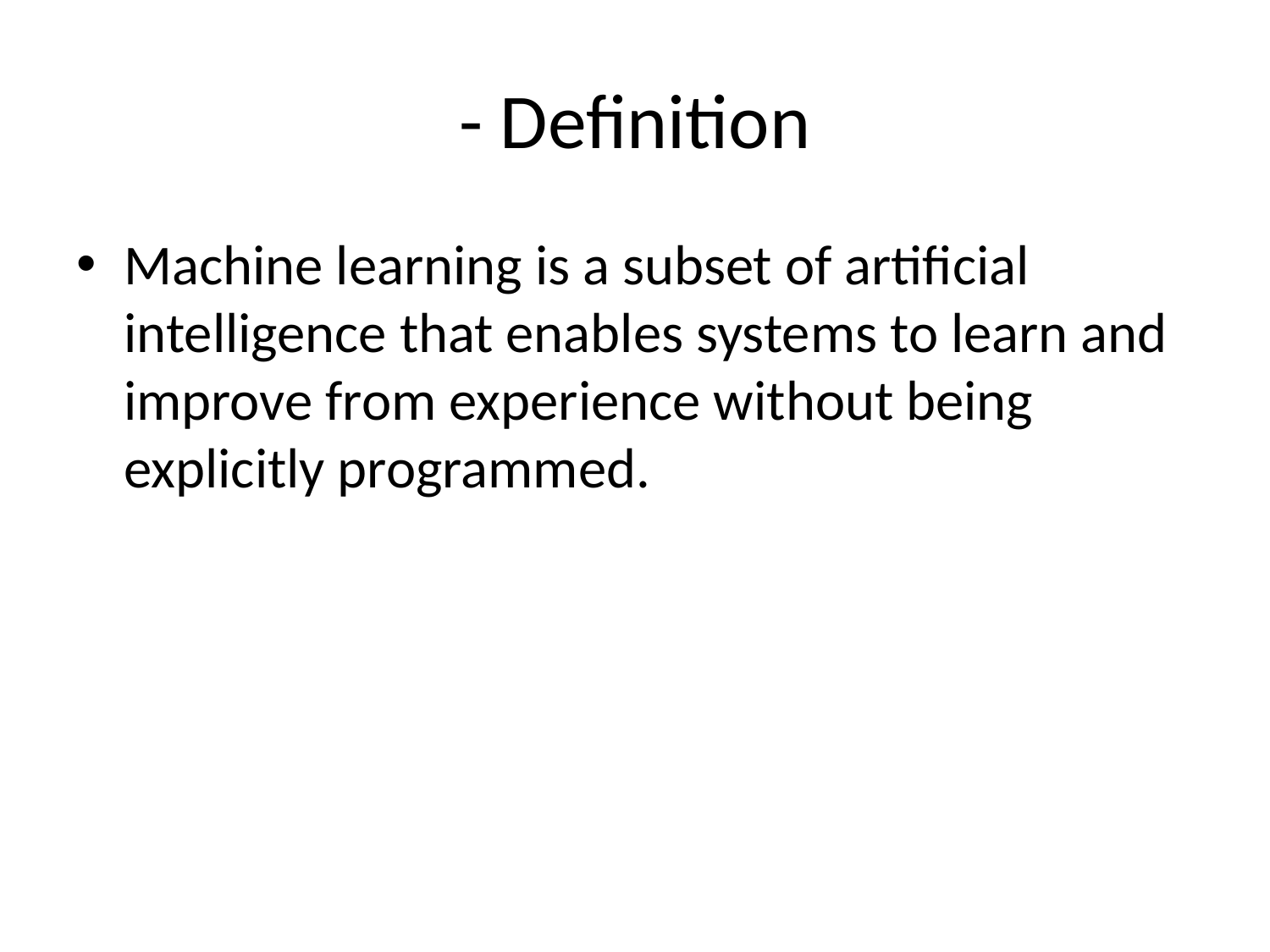

# - Definition
Machine learning is a subset of artificial intelligence that enables systems to learn and improve from experience without being explicitly programmed.